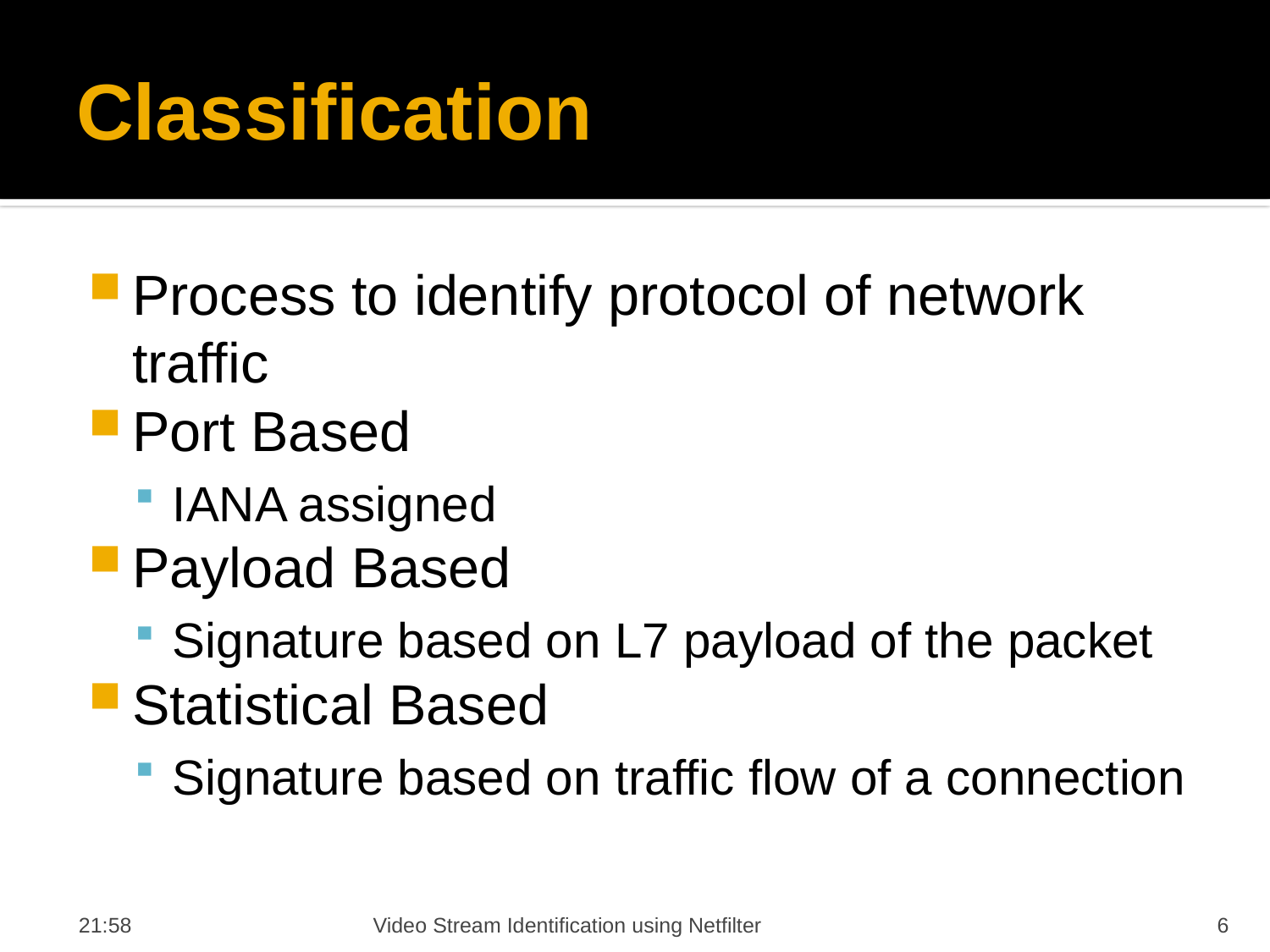

# Classification
Process to identify protocol of network traffic
Port Based
IANA assigned
Payload Based
Signature based on L7 payload of the packet
Statistical Based
Signature based on traffic flow of a connection

21:58
Video Stream Identification using Netfilter
6